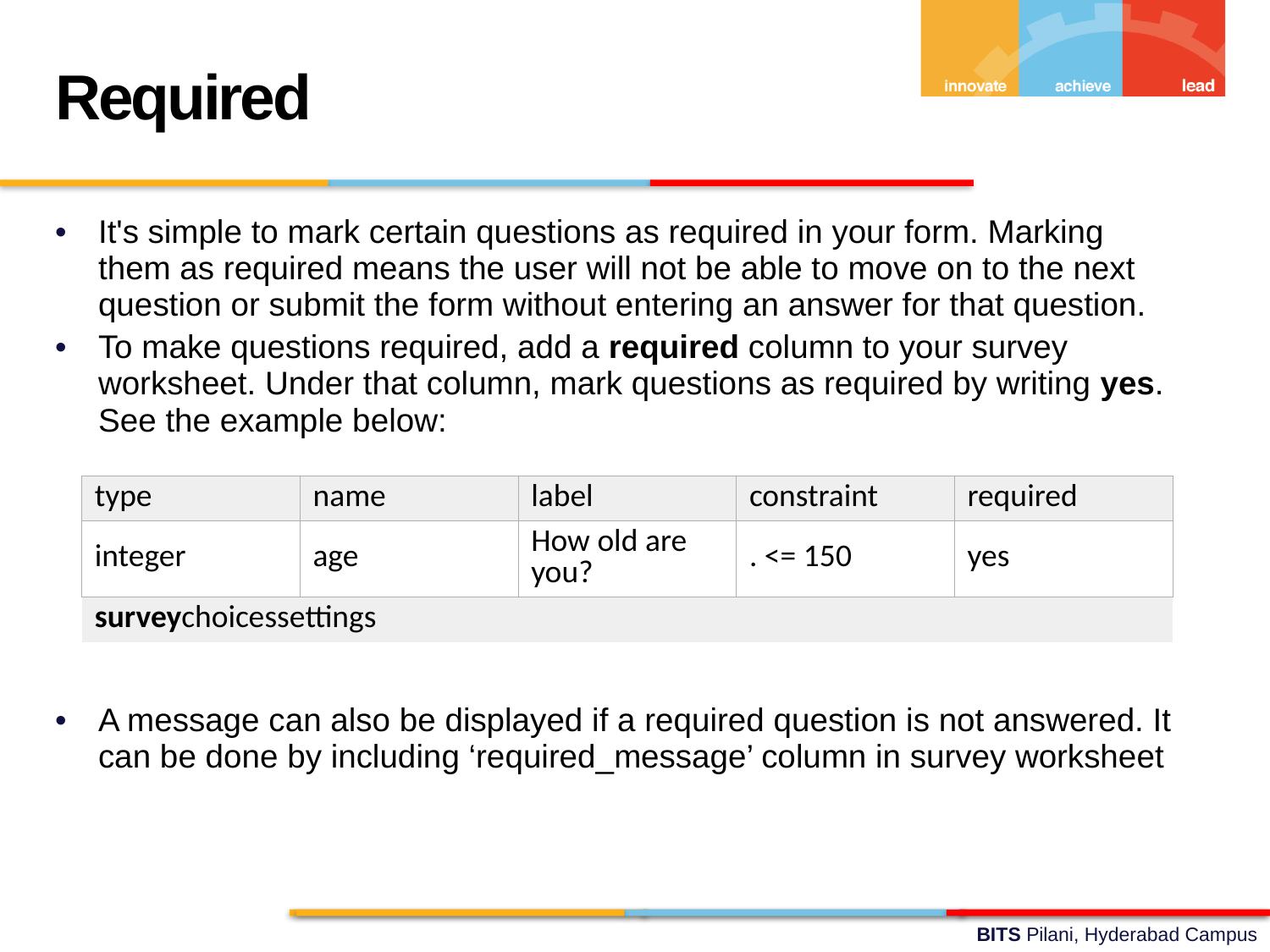

Required
It's simple to mark certain questions as required in your form. Marking them as required means the user will not be able to move on to the next question or submit the form without entering an answer for that question.
To make questions required, add a required column to your survey worksheet. Under that column, mark questions as required by writing yes. See the example below:

A message can also be displayed if a required question is not answered. It can be done by including ‘required_message’ column in survey worksheet

| type | name | label | constraint | required |
| --- | --- | --- | --- | --- |
| integer | age | How old are you? | . <= 150 | yes |
| surveychoicessettings |  |  |  |  |